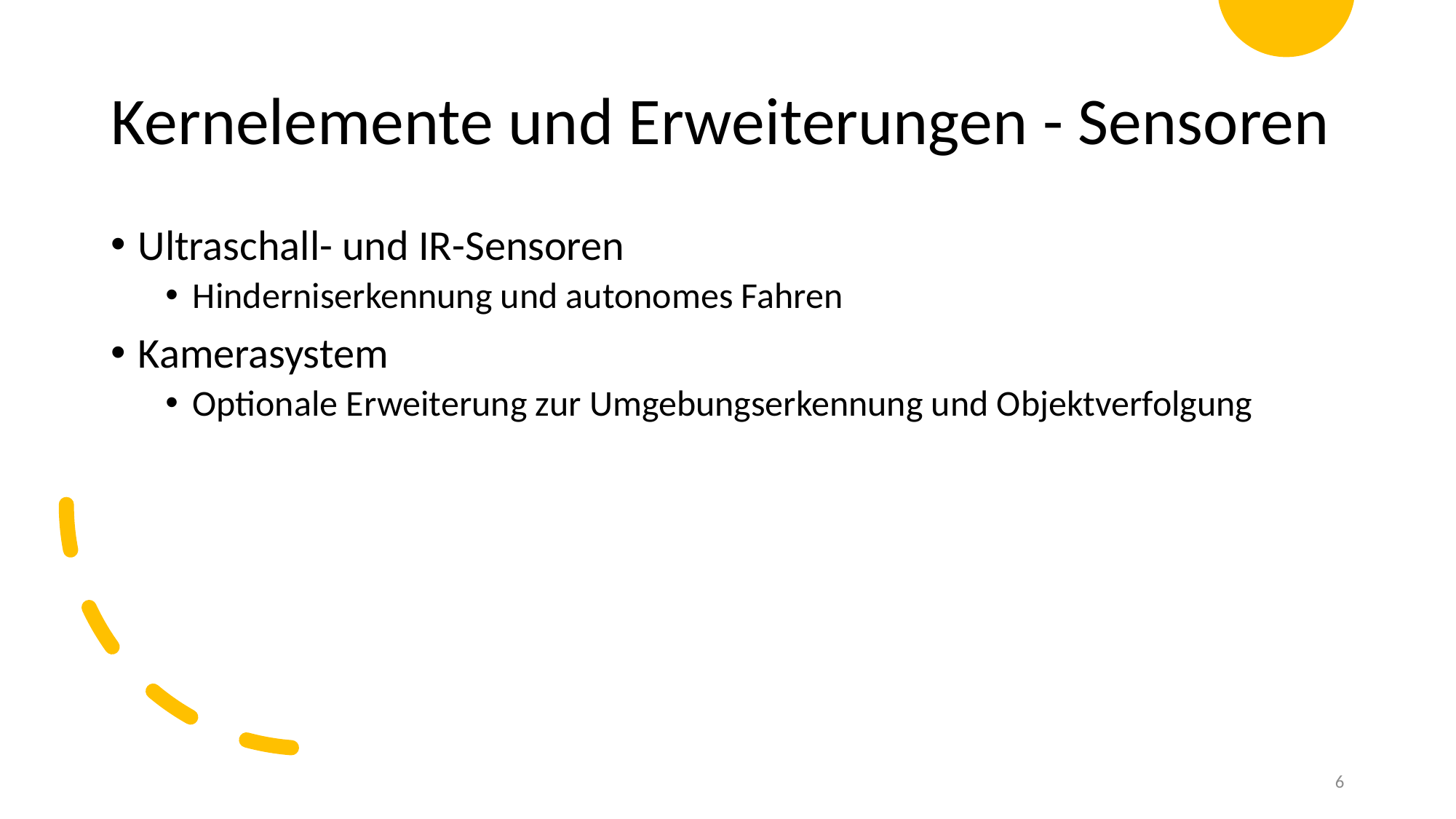

# Kernelemente und Erweiterungen - Sensoren
Ultraschall- und IR-Sensoren
Hinderniserkennung und autonomes Fahren
Kamerasystem
Optionale Erweiterung zur Umgebungserkennung und Objektverfolgung

6